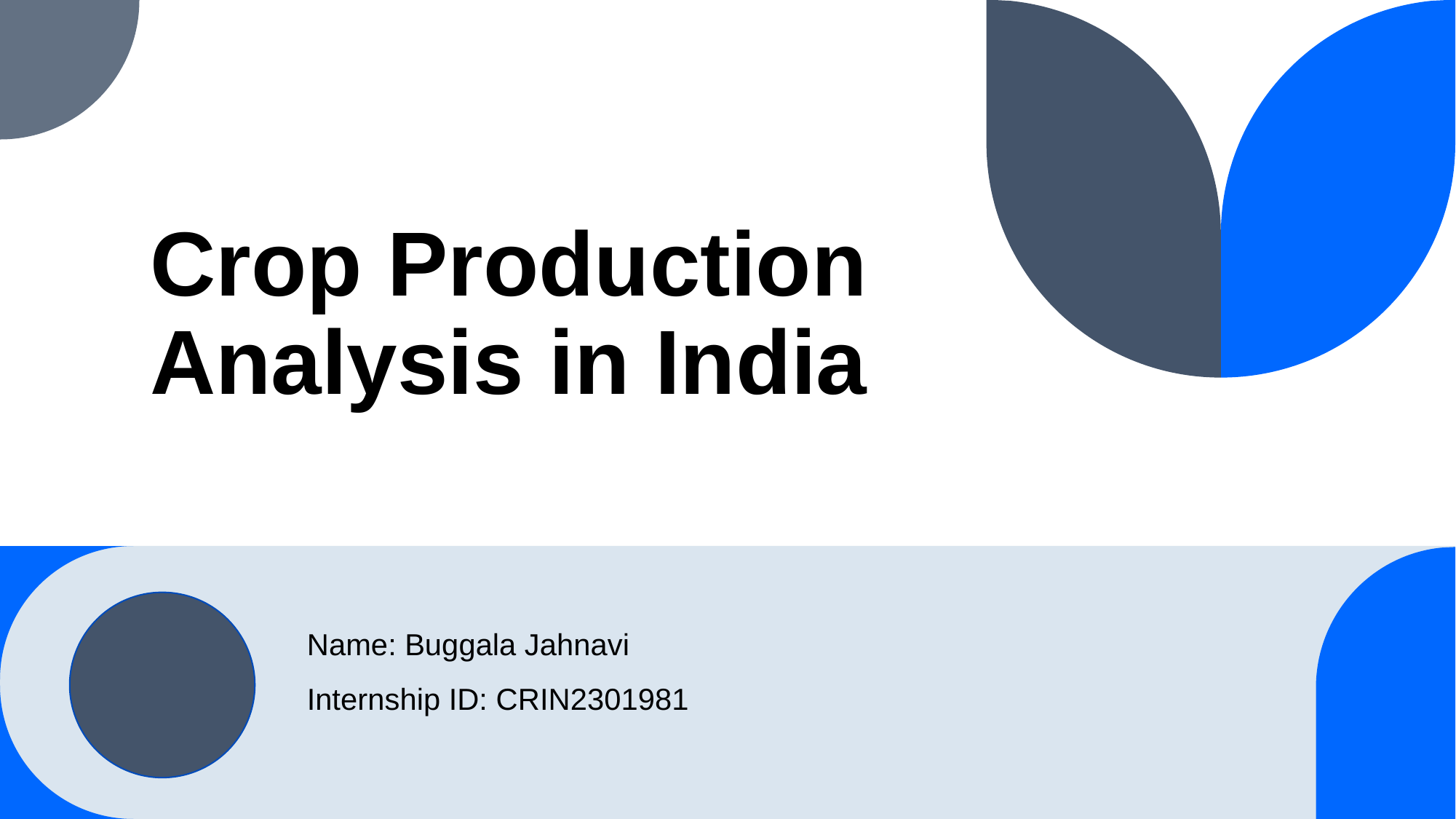

# Crop Production Analysis in India
Name: Buggala Jahnavi
Internship ID: CRIN2301981